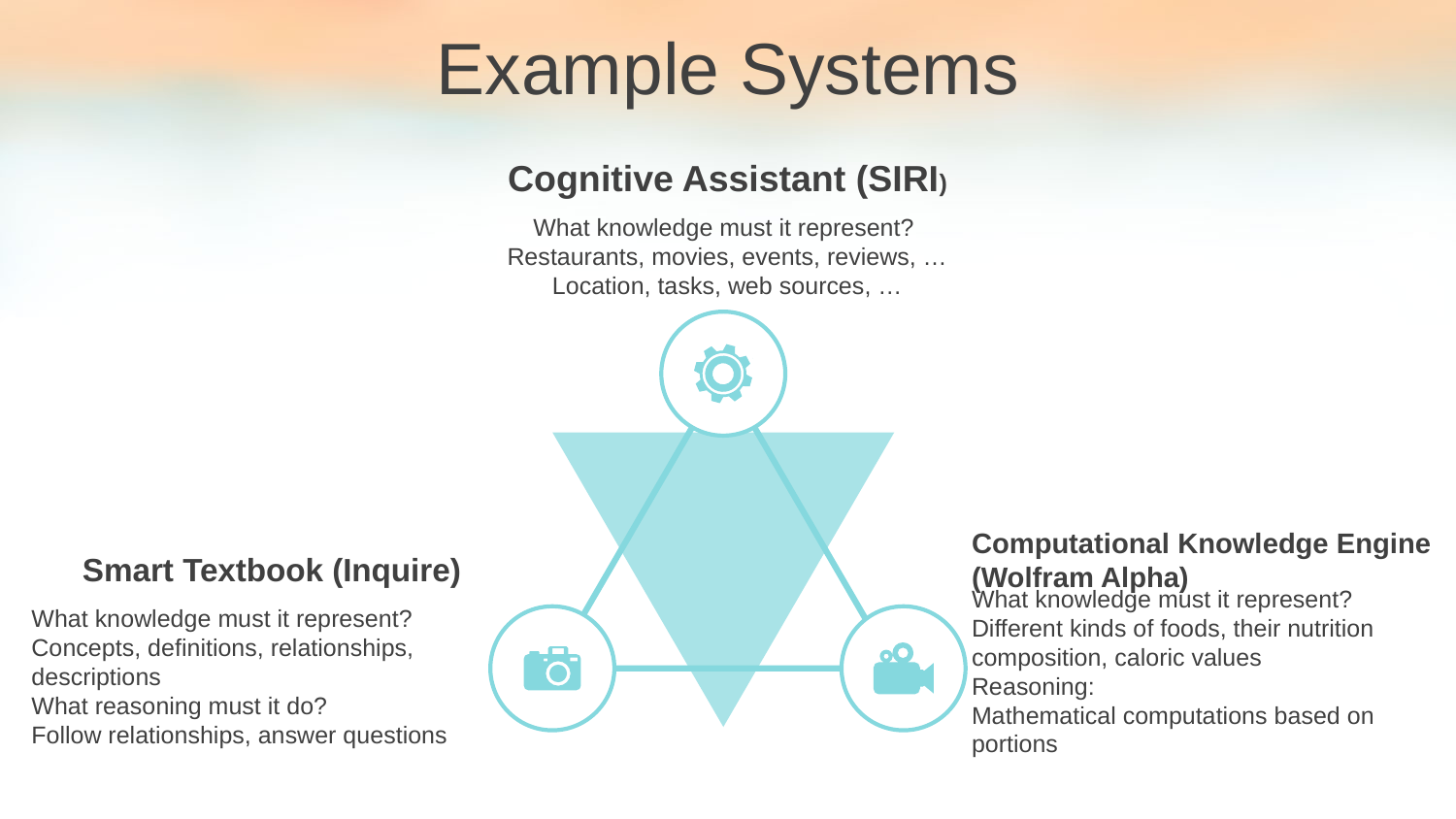

Example Systems
Cognitive Assistant (SIRI)
What knowledge must it represent?
Restaurants, movies, events, reviews, …
Location, tasks, web sources, …

Computational Knowledge Engine (Wolfram Alpha)
What knowledge must it represent?
Different kinds of foods, their nutrition composition, caloric values
Reasoning:
Mathematical computations based on portions
Smart Textbook (Inquire)
What knowledge must it represent? Concepts, definitions, relationships, descriptions
What reasoning must it do?
Follow relationships, answer questions